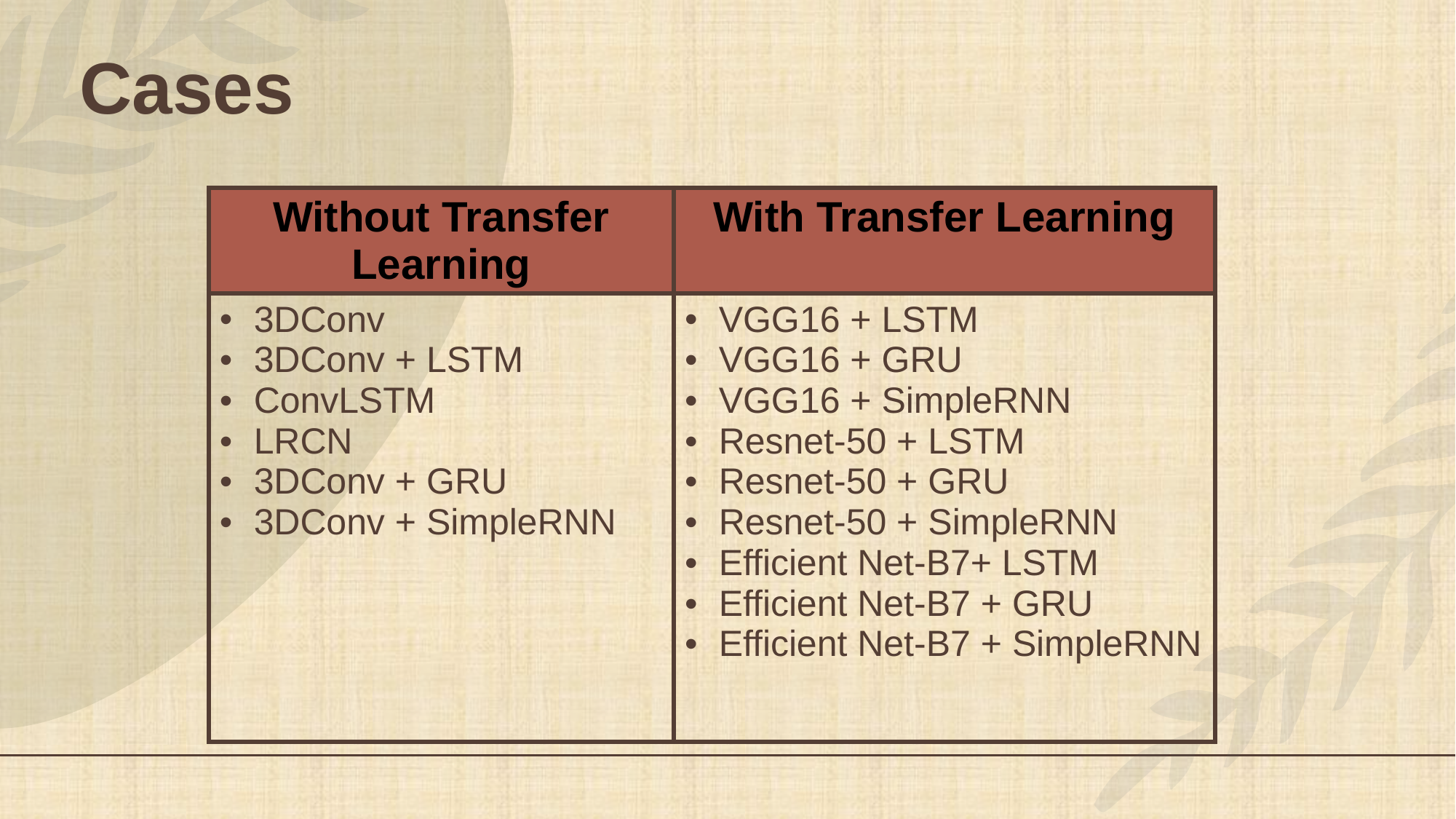

# Cases
| Without Transfer Learning | With Transfer Learning |
| --- | --- |
| 3DConv 3DConv + LSTM ConvLSTM LRCN 3DConv + GRU 3DConv + SimpleRNN | VGG16 + LSTM VGG16 + GRU VGG16 + SimpleRNN Resnet-50 + LSTM Resnet-50 + GRU Resnet-50 + SimpleRNN Efficient Net-B7+ LSTM Efficient Net-B7 + GRU Efficient Net-B7 + SimpleRNN |